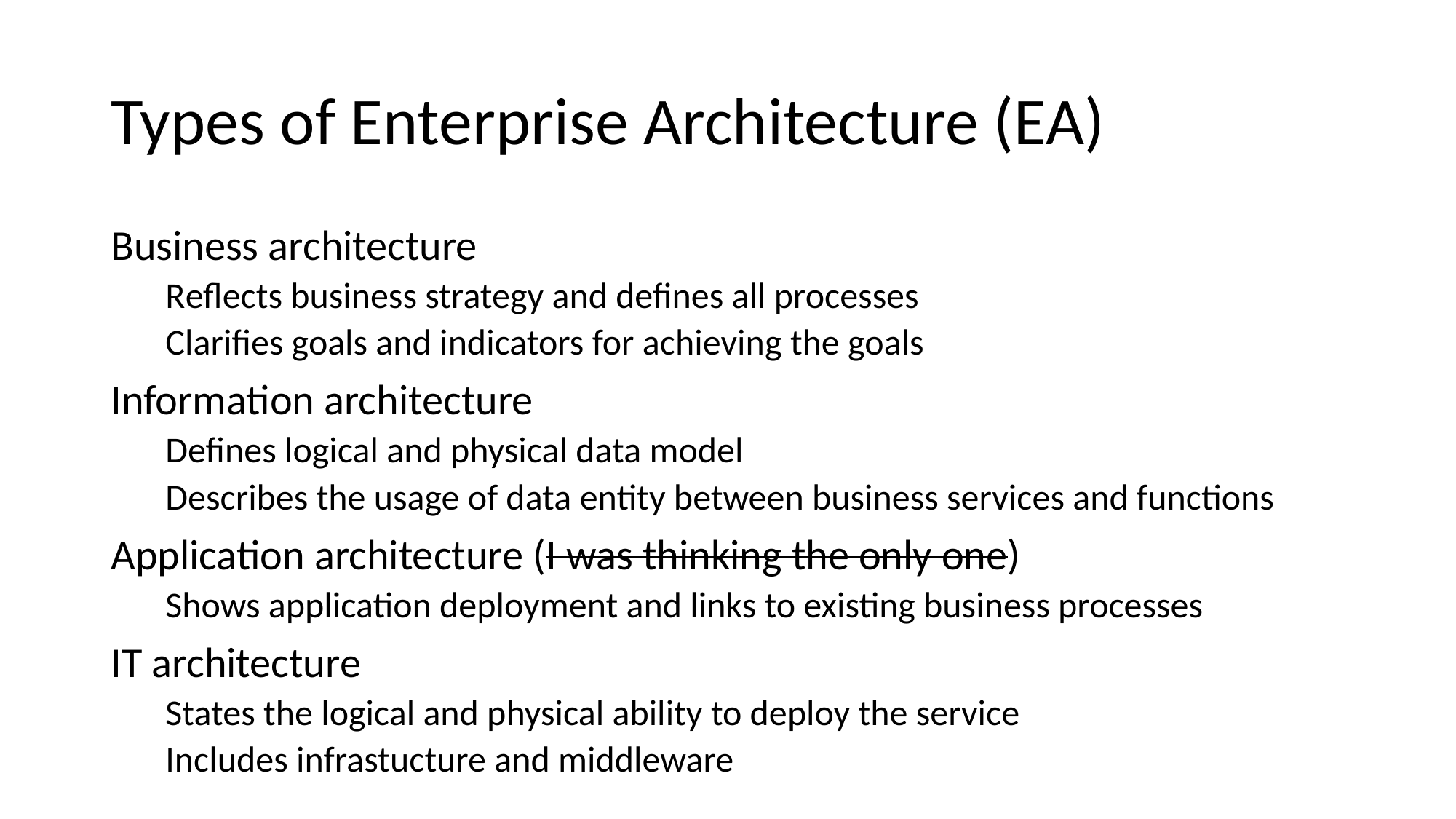

# Types of Enterprise Architecture (EA)
Business architecture
Reflects business strategy and defines all processes
Clarifies goals and indicators for achieving the goals
Information architecture
Defines logical and physical data model
Describes the usage of data entity between business services and functions
Application architecture (I was thinking the only one)
Shows application deployment and links to existing business processes
IT architecture
States the logical and physical ability to deploy the service
Includes infrastucture and middleware